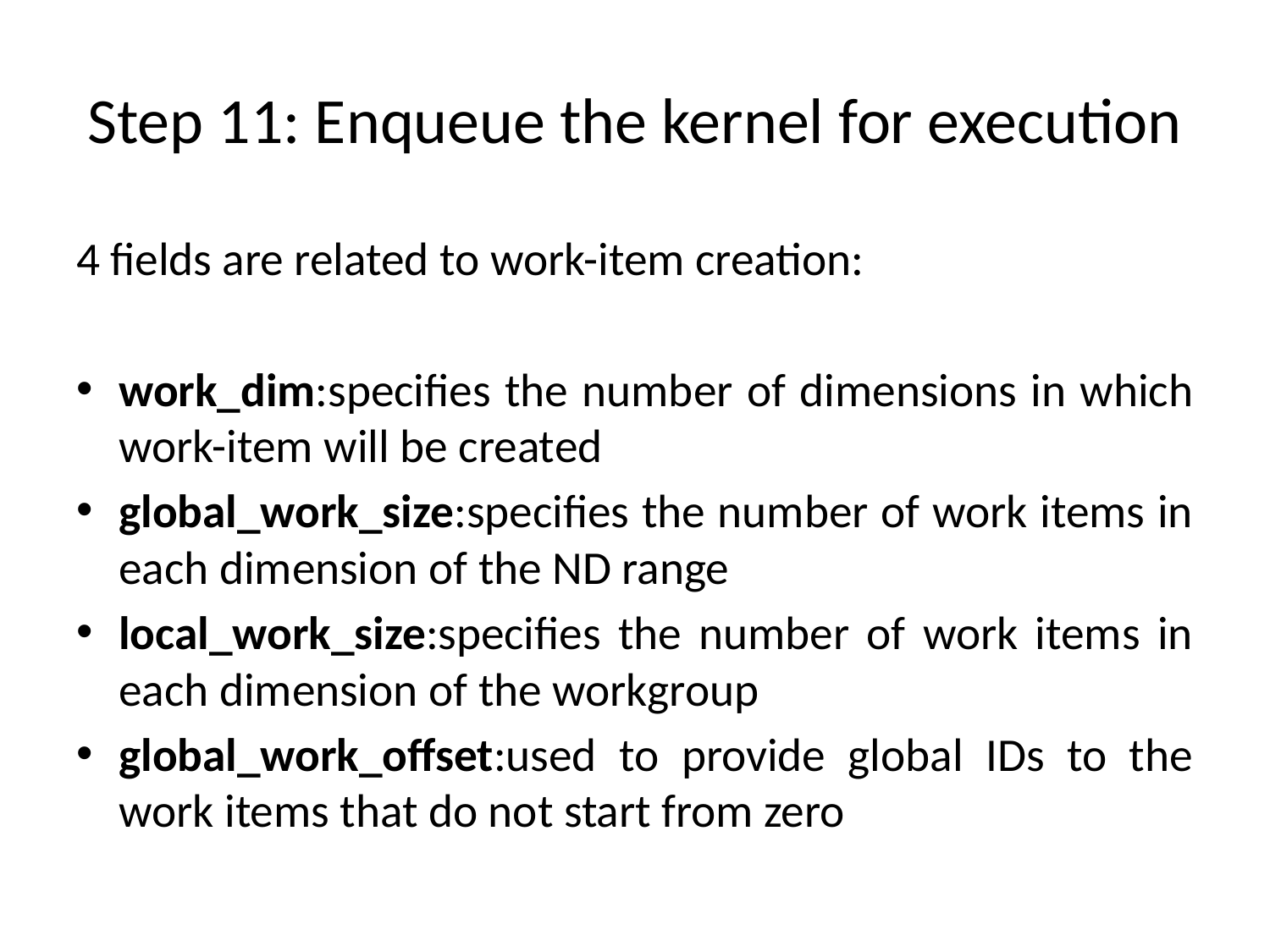

# Step 11: Enqueue the kernel for execution
4 fields are related to work-item creation:

work_dim:specifies the number of dimensions in which work-item will be created
global_work_size:specifies the number of work items in each dimension of the ND range
local_work_size:specifies the number of work items in each dimension of the workgroup
global_work_offset:used to provide global IDs to the work items that do not start from zero